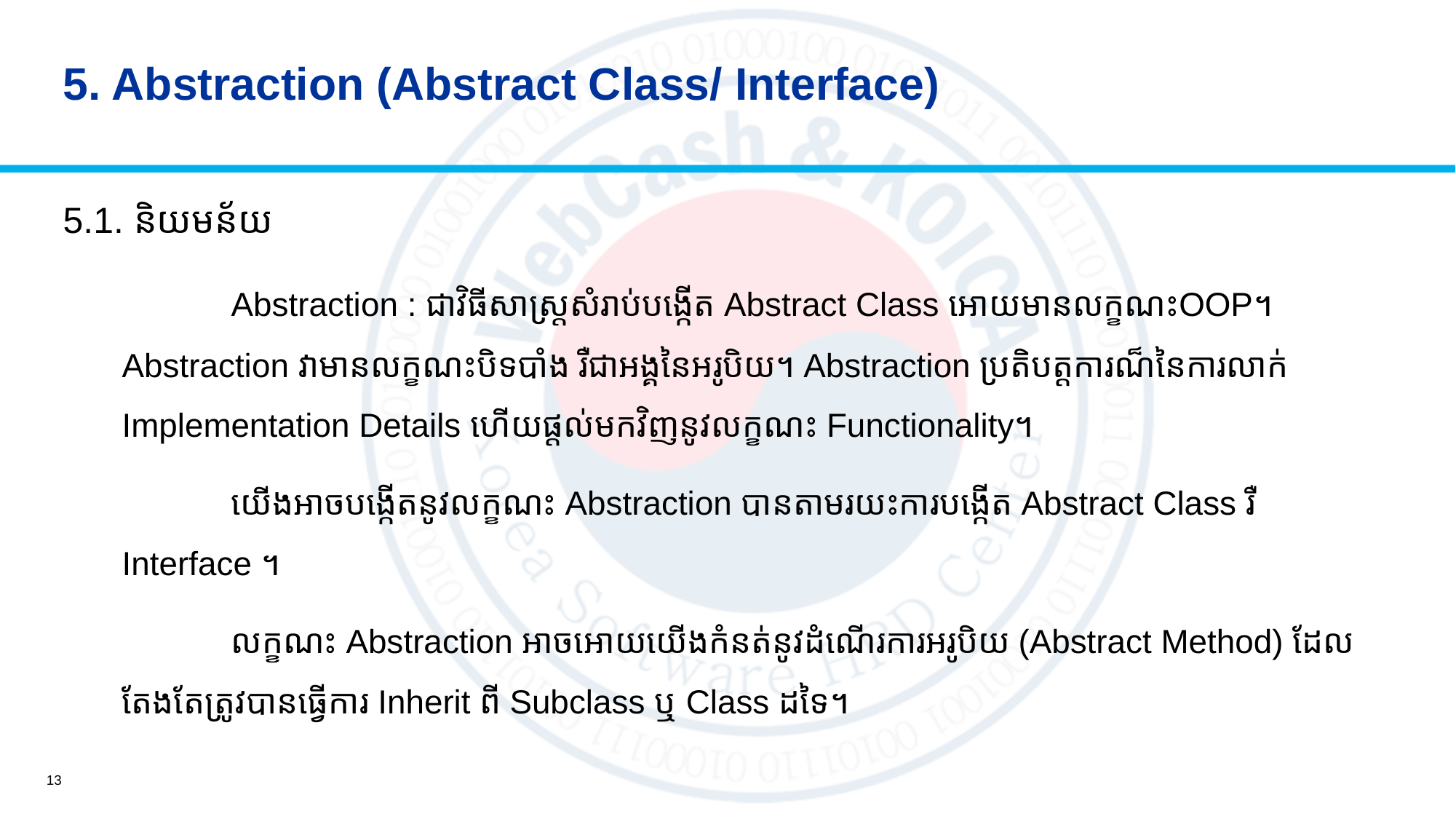

# 5. Abstraction (Abstract Class/ Interface)​​
5.1. និយមន័យ
	Abstraction : ជាវិធីសាស្រ្តសំរាប់បង្កើត Abstract Class អោយមានលក្ខណះOOP។Abstraction វាមានលក្ខណះបិទបាំង រឺជាអង្គនៃអរូបិយ។ Abstraction ប្រតិបត្តការណ៏នៃការលាក់ Implementation Details ហើយផ្តល់មកវិញនូវលក្ខណះ Functionality។
	យើងអាចបង្កើតនូវលក្ខណះ Abstraction បានតាមរយះការបង្កើត Abstract Class រឺ Interface ។
	លក្ខណះ Abstraction​ អាចអោយយើងកំនត់នូវដំណើរការអរូបិយ (Abstract Method) ដែលតែងតែត្រូវបានធ្វើការ Inherit ពី Subclass ឬ Class ដទៃ។

13